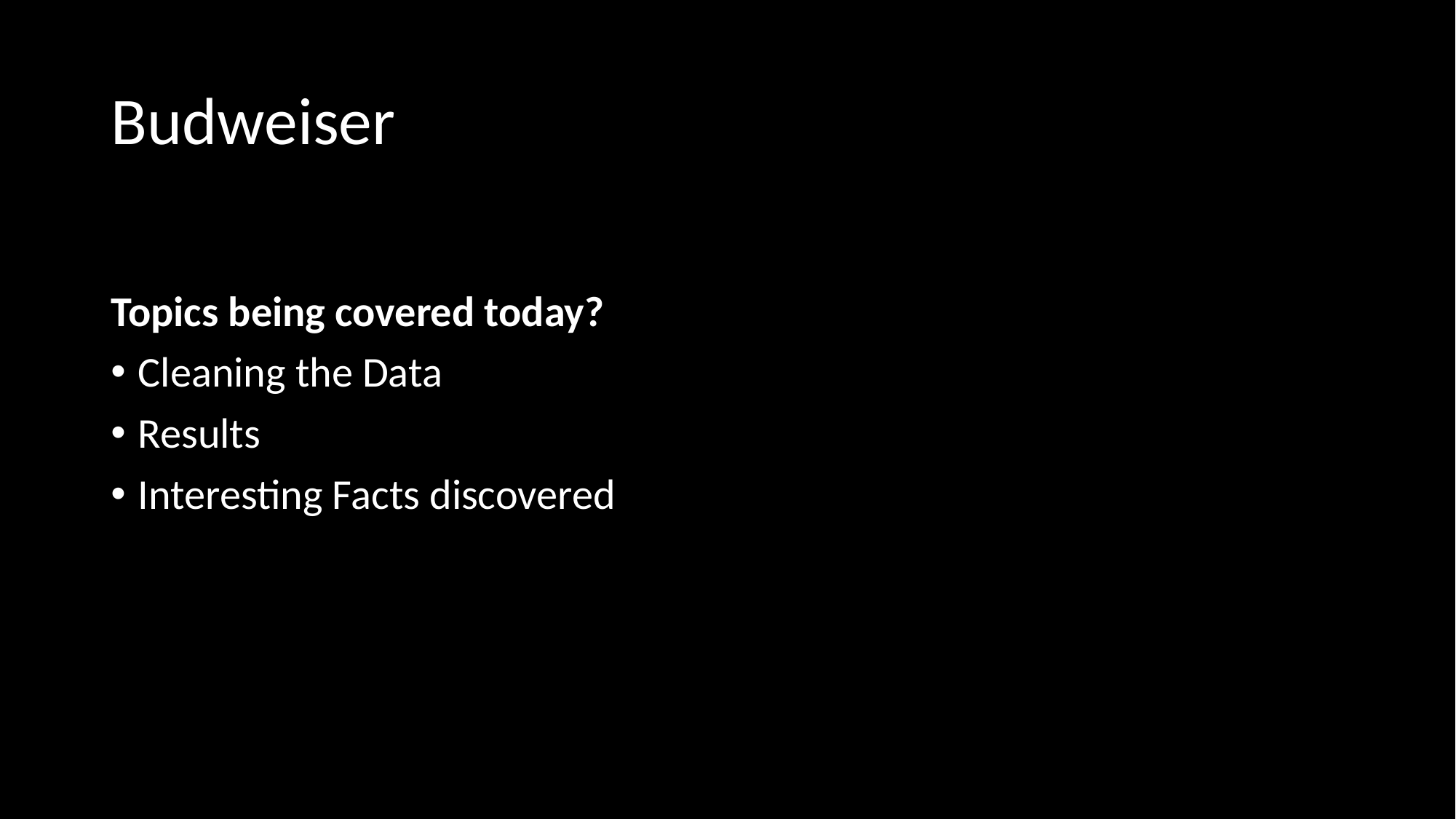

# Budweiser

Topics being covered today?
Cleaning the Data
Results
Interesting Facts discovered